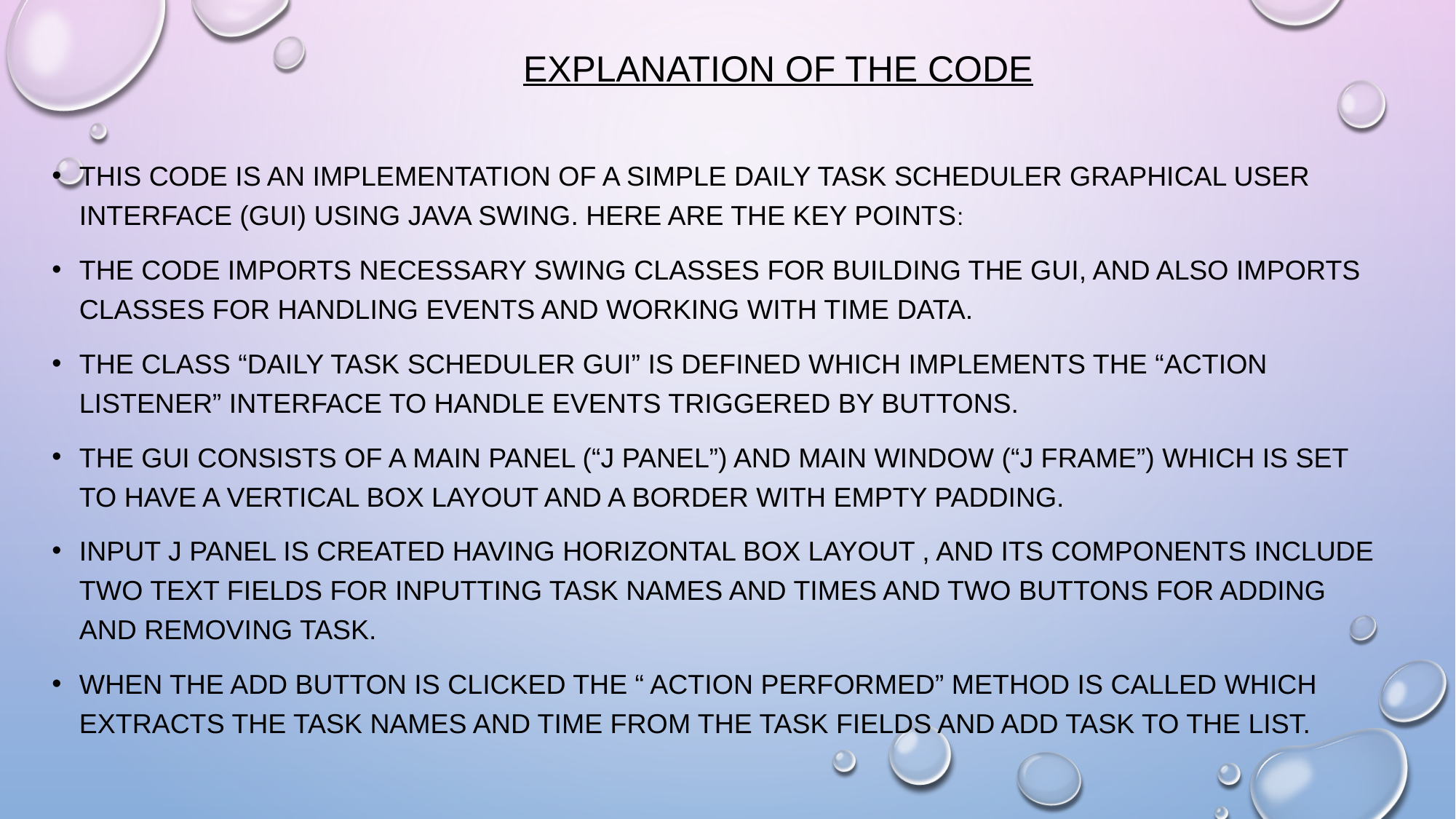

# Explanation of the code
This code is an implementation of a simple Daily Task Scheduler graphical user interface (GUI) using Java Swing. Here are the key points:
The code imports necessary Swing classes for building the GUI, and also imports classes for handling events and working with time data.
The class “Daily Task Scheduler GUI” is defined which implements the “action listener” interface to handle events triggered by buttons.
The Gui consists of a main panel (“j panel”) and main window (“j frame”) which is set to have a vertical box layout and a border with empty padding.
Input j panel is created having horizontal box layout , and its components include two text fields for inputting task names and times and two buttons for adding and removing task.
When the add button is clicked the “ action performed” method is called which extracts the task names and time from the task fields and add task to the list.